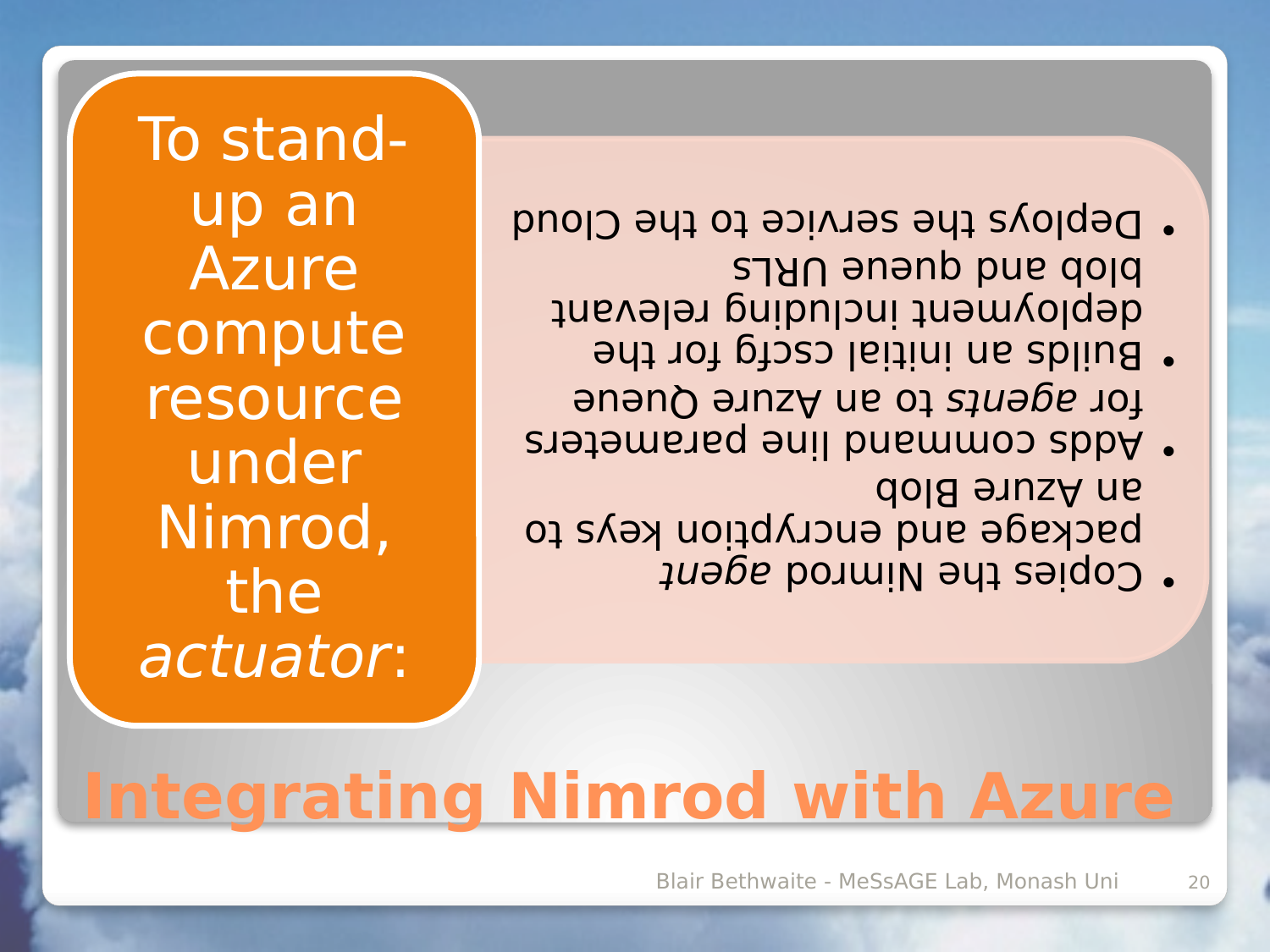

Copies the Nimrod agent package and encryption keys to an Azure Blob
Adds command line parameters for agents to an Azure Queue
Builds an initial cscfg for the deployment including relevant blob and queue URLs
Deploys the service to the Cloud
To stand-up an Azure compute resource under Nimrod, the actuator:
# Integrating Nimrod with Azure
			     	   Blair Bethwaite - MeSsAGE Lab, Monash Uni
20